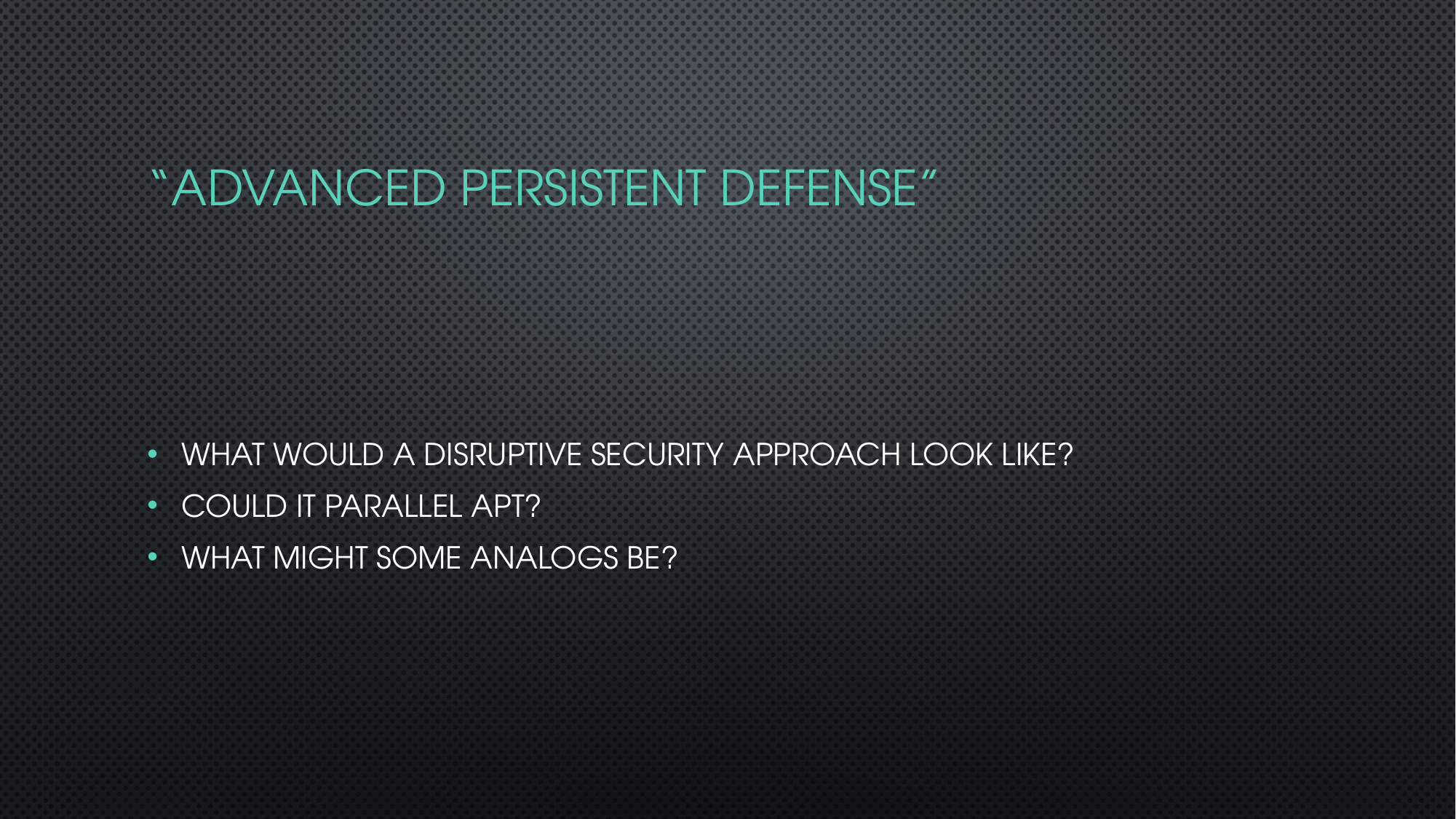

# “Advanced Persistent Defense”
What would a disruptive security approach look like?
Could it parallel APT?
What might some analogs be?